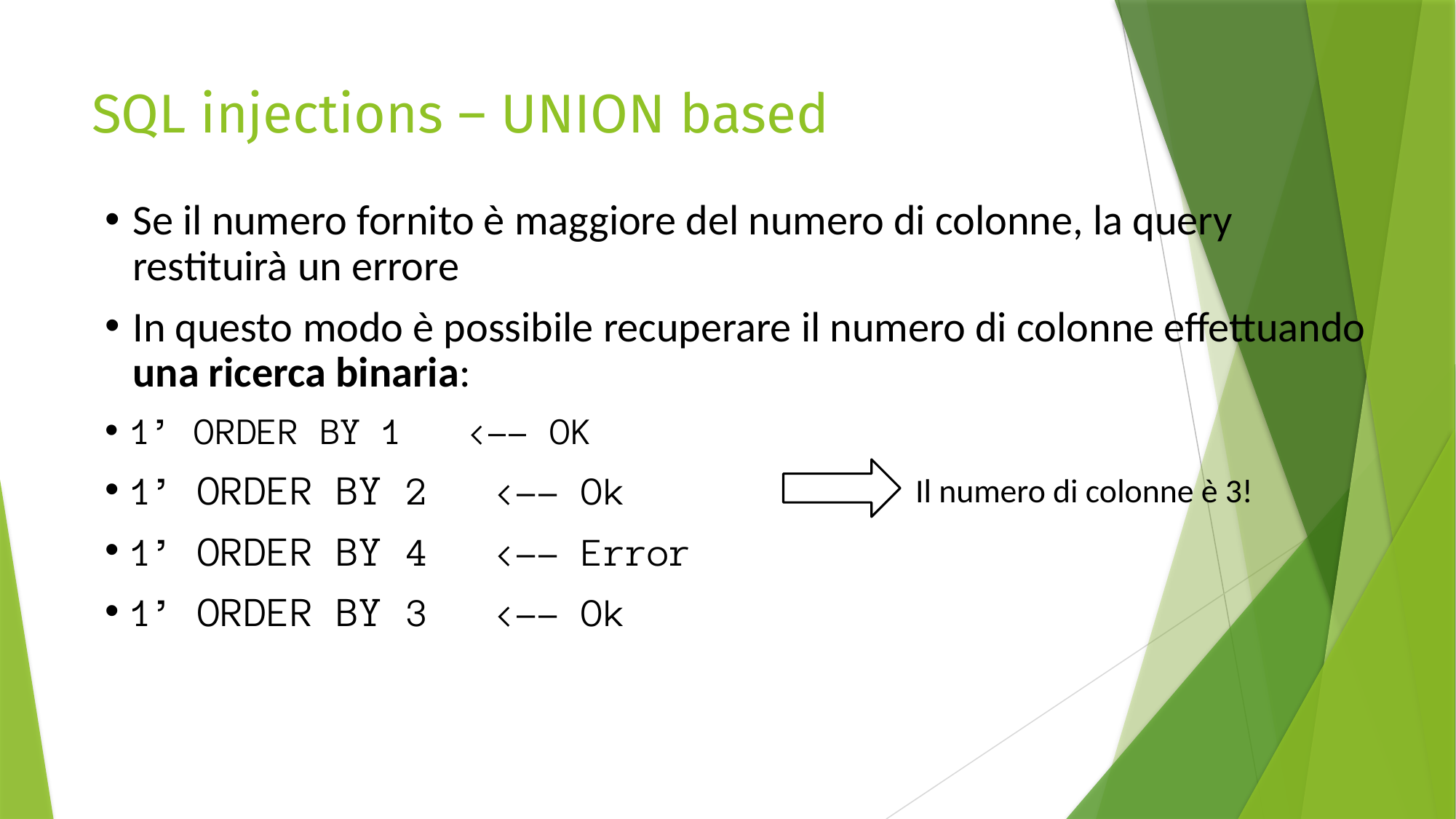

# SQL injections – UNION based
Se il numero fornito è maggiore del numero di colonne, la query restituirà un errore
In questo modo è possibile recuperare il numero di colonne effettuando una ricerca binaria:
1’ ORDER BY 1   <-- OK
1’ ORDER BY 2   <-- Ok
1’ ORDER BY 4   <-- Error
1’ ORDER BY 3   <-- Ok

Il numero di colonne è 3!